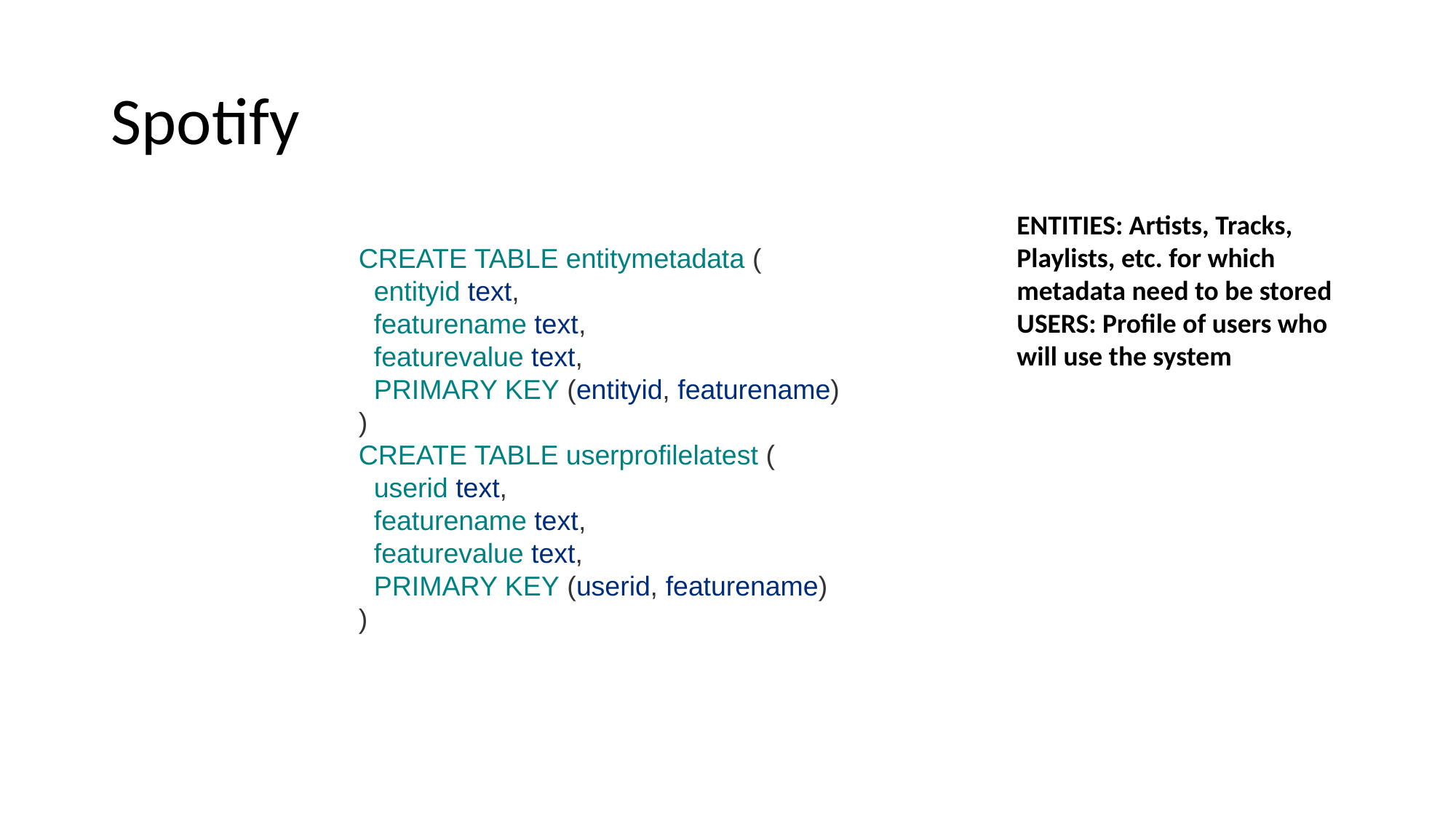

# Spotify
ENTITIES: Artists, Tracks, Playlists, etc. for which metadata need to be stored
USERS: Profile of users who will use the system
CREATE TABLE entitymetadata (
  entityid text,
  featurename text,
  featurevalue text,
  PRIMARY KEY (entityid, featurename)
)
CREATE TABLE userprofilelatest (
  userid text,
  featurename text,
  featurevalue text,
  PRIMARY KEY (userid, featurename)
)